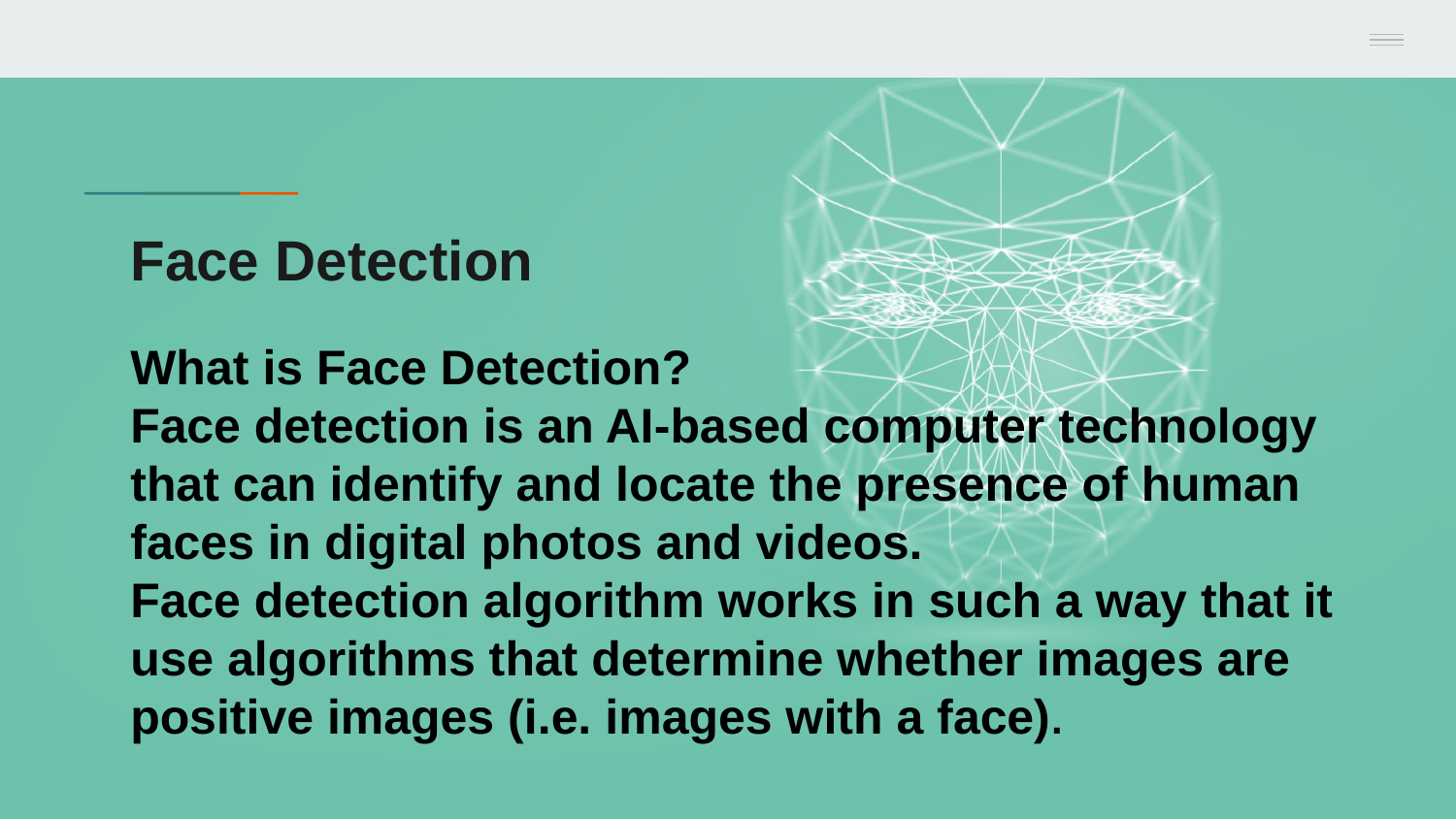

# Face Detection

What is Face Detection?
Face detection is an AI-based computer technology that can identify and locate the presence of human faces in digital photos and videos.
Face detection algorithm works in such a way that it use algorithms that determine whether images are positive images (i.e. images with a face).